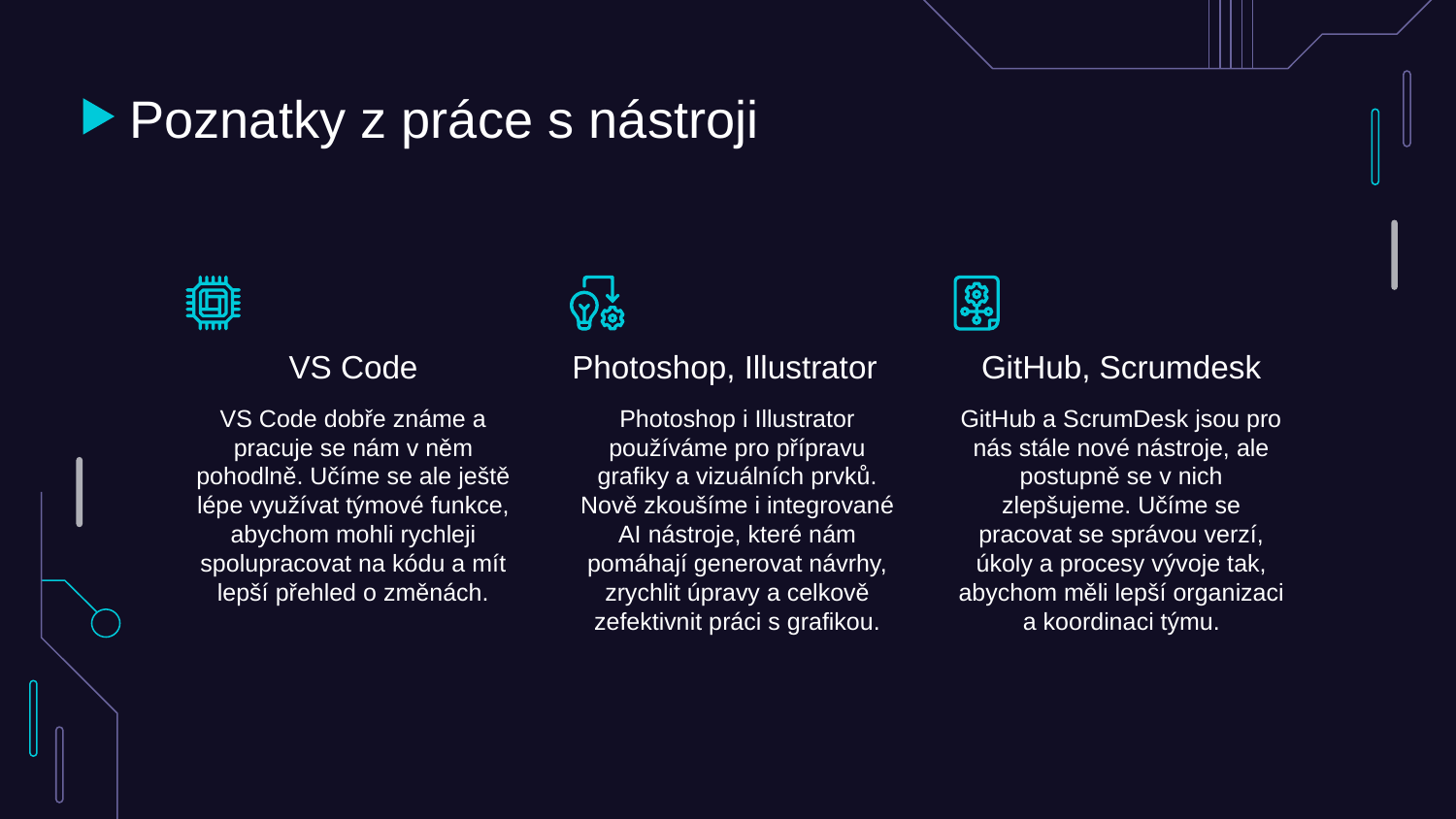

# Poznatky z práce s nástroji

VS Code
Photoshop, Illustrator
GitHub, Scrumdesk
VS Code dobře známe a pracuje se nám v něm pohodlně. Učíme se ale ještě lépe využívat týmové funkce, abychom mohli rychleji spolupracovat na kódu a mít lepší přehled o změnách.
Photoshop i Illustrator používáme pro přípravu grafiky a vizuálních prvků. Nově zkoušíme i integrované AI nástroje, které nám pomáhají generovat návrhy, zrychlit úpravy a celkově zefektivnit práci s grafikou.
GitHub a ScrumDesk jsou pro nás stále nové nástroje, ale postupně se v nich zlepšujeme. Učíme se pracovat se správou verzí, úkoly a procesy vývoje tak, abychom měli lepší organizaci a koordinaci týmu.